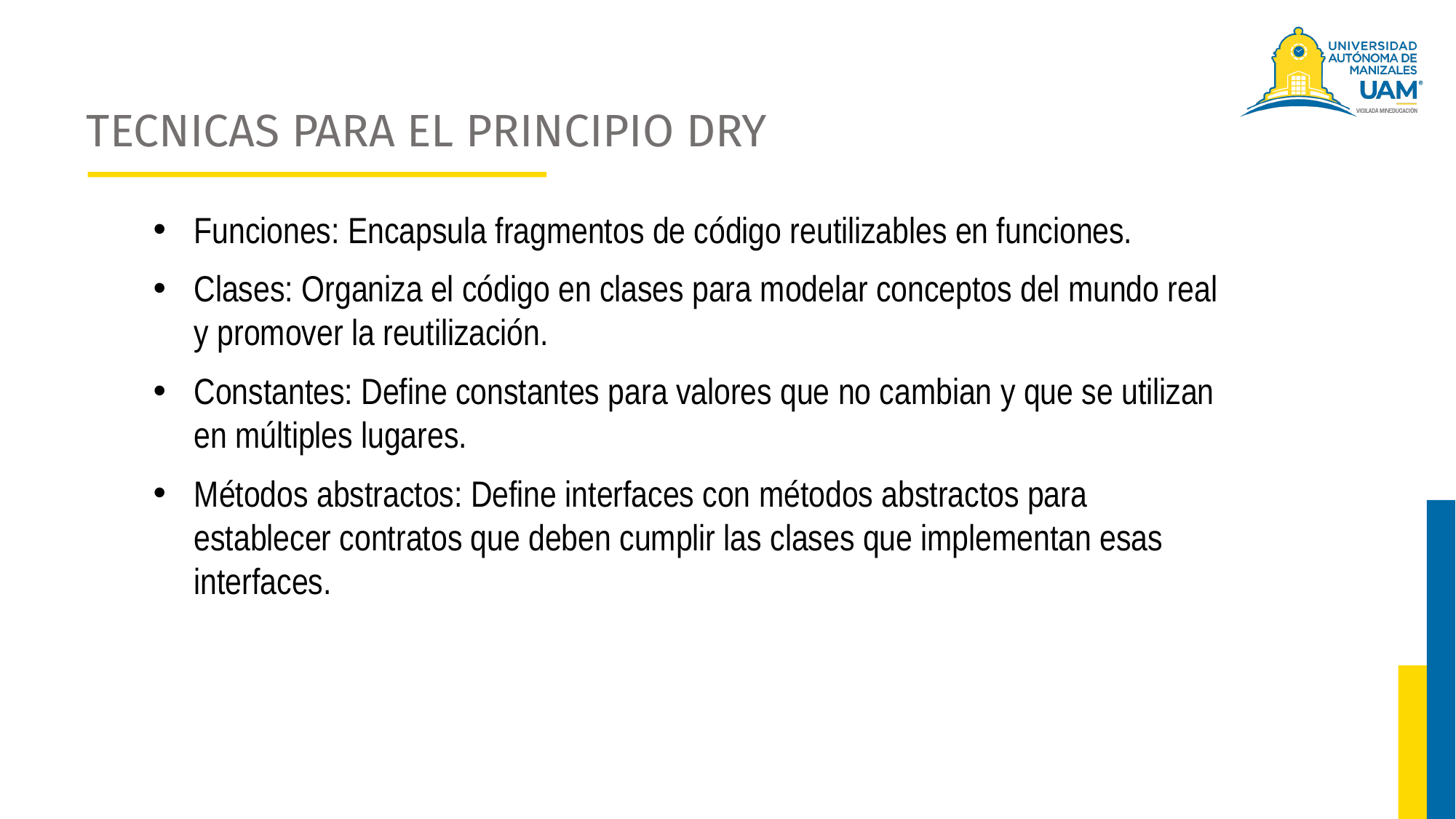

# TECNICAS PARA EL PRINCIPIO DRY

Funciones: Encapsula fragmentos de código reutilizables en funciones.
Clases: Organiza el código en clases para modelar conceptos del mundo real y promover la reutilización.
Constantes: Define constantes para valores que no cambian y que se utilizan en múltiples lugares.
Métodos abstractos: Define interfaces con métodos abstractos para establecer contratos que deben cumplir las clases que implementan esas interfaces.